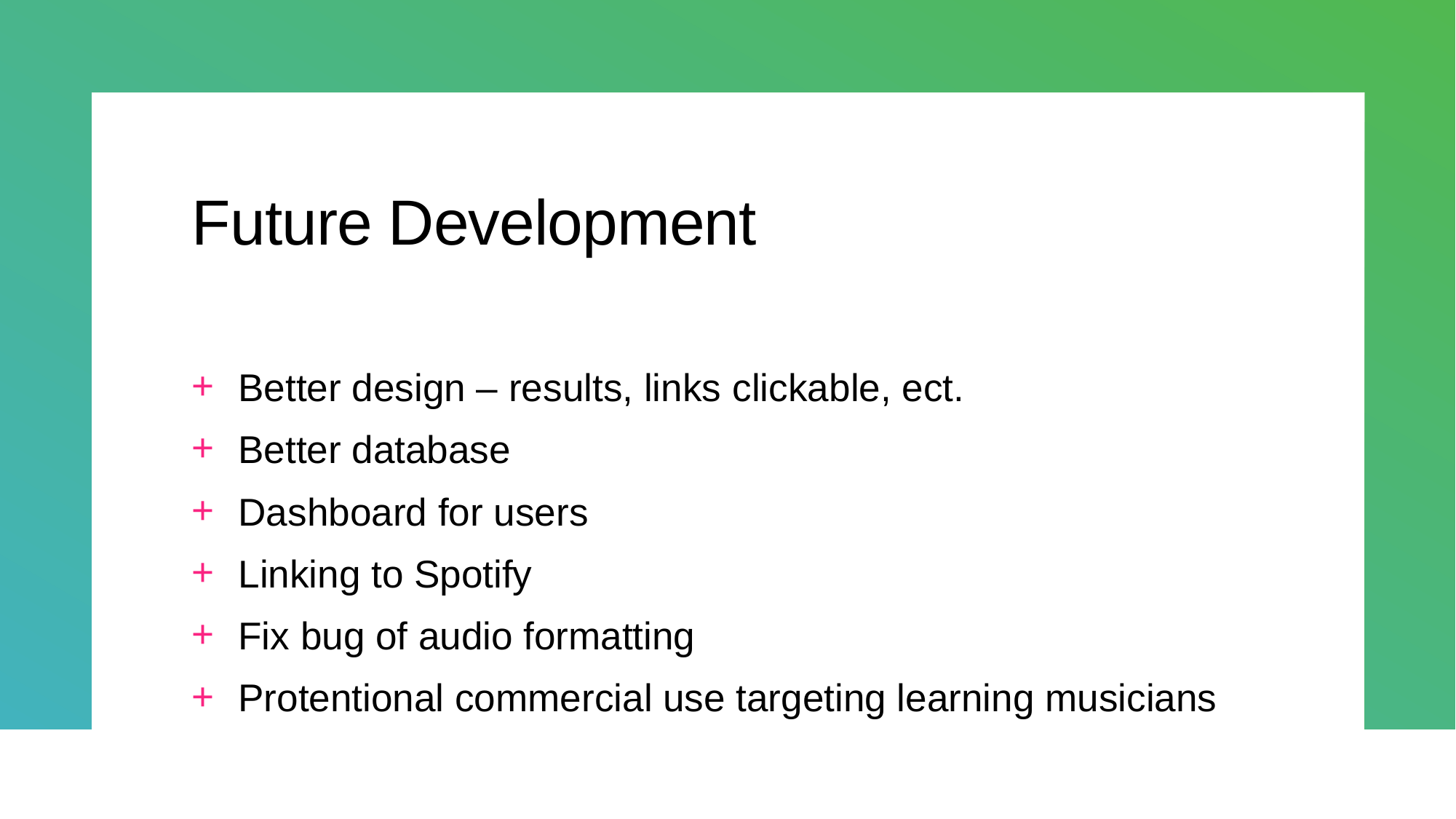

# Future Development
Better design – results, links clickable, ect.
Better database
Dashboard for users
Linking to Spotify
Fix bug of audio formatting
Protentional commercial use targeting learning musicians